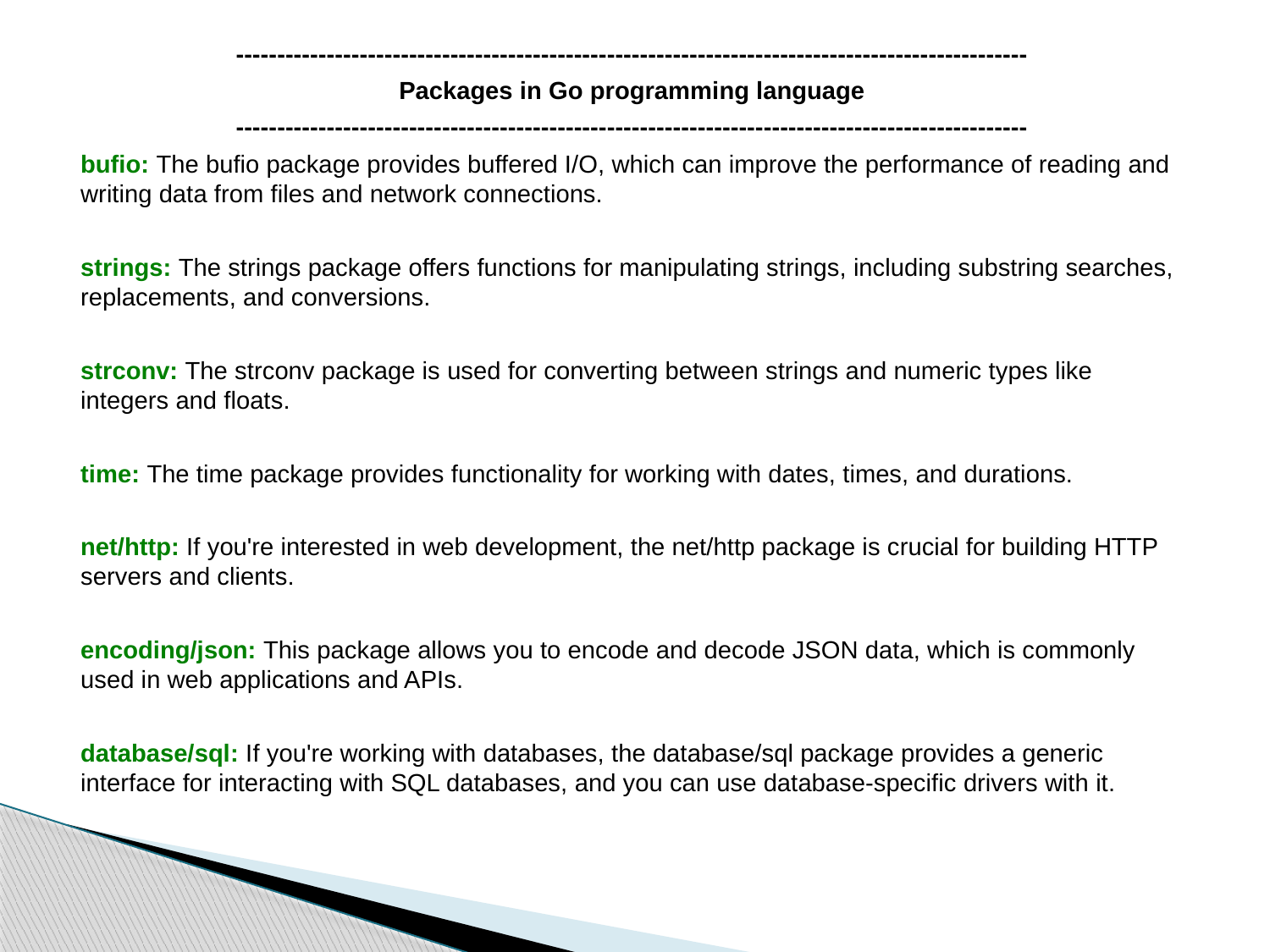

------------------------------------------------------------------------------------------------
Packages in Go programming language
------------------------------------------------------------------------------------------------
bufio: The bufio package provides buffered I/O, which can improve the performance of reading and writing data from files and network connections.

strings: The strings package offers functions for manipulating strings, including substring searches, replacements, and conversions.

strconv: The strconv package is used for converting between strings and numeric types like integers and floats.

time: The time package provides functionality for working with dates, times, and durations.

net/http: If you're interested in web development, the net/http package is crucial for building HTTP servers and clients.

encoding/json: This package allows you to encode and decode JSON data, which is commonly used in web applications and APIs.

database/sql: If you're working with databases, the database/sql package provides a generic interface for interacting with SQL databases, and you can use database-specific drivers with it.